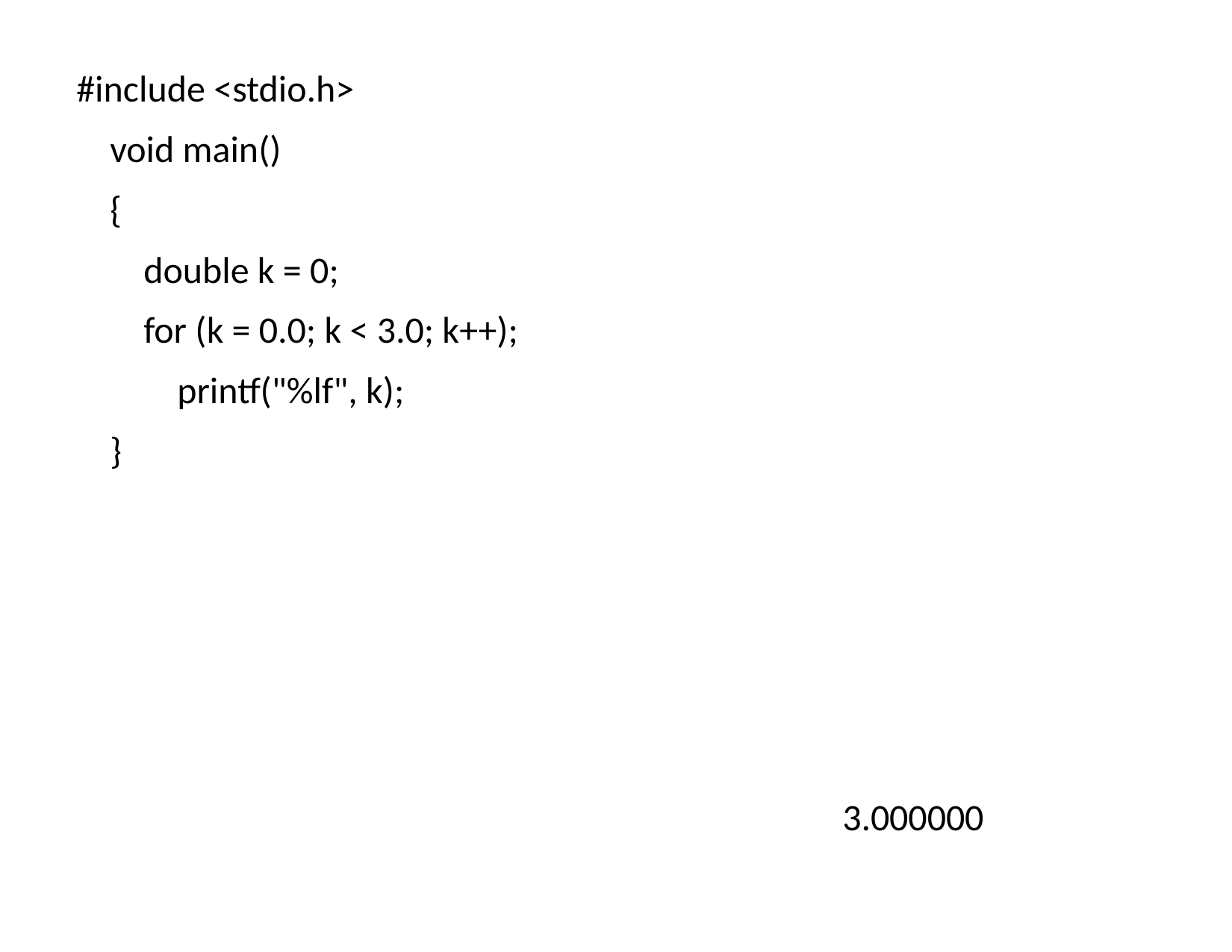

#include <stdio.h>
    void main()
    {
        double k = 0;
        for (k = 0.0; k < 3.0; k++);
            printf("%lf", k);
    }
3.000000